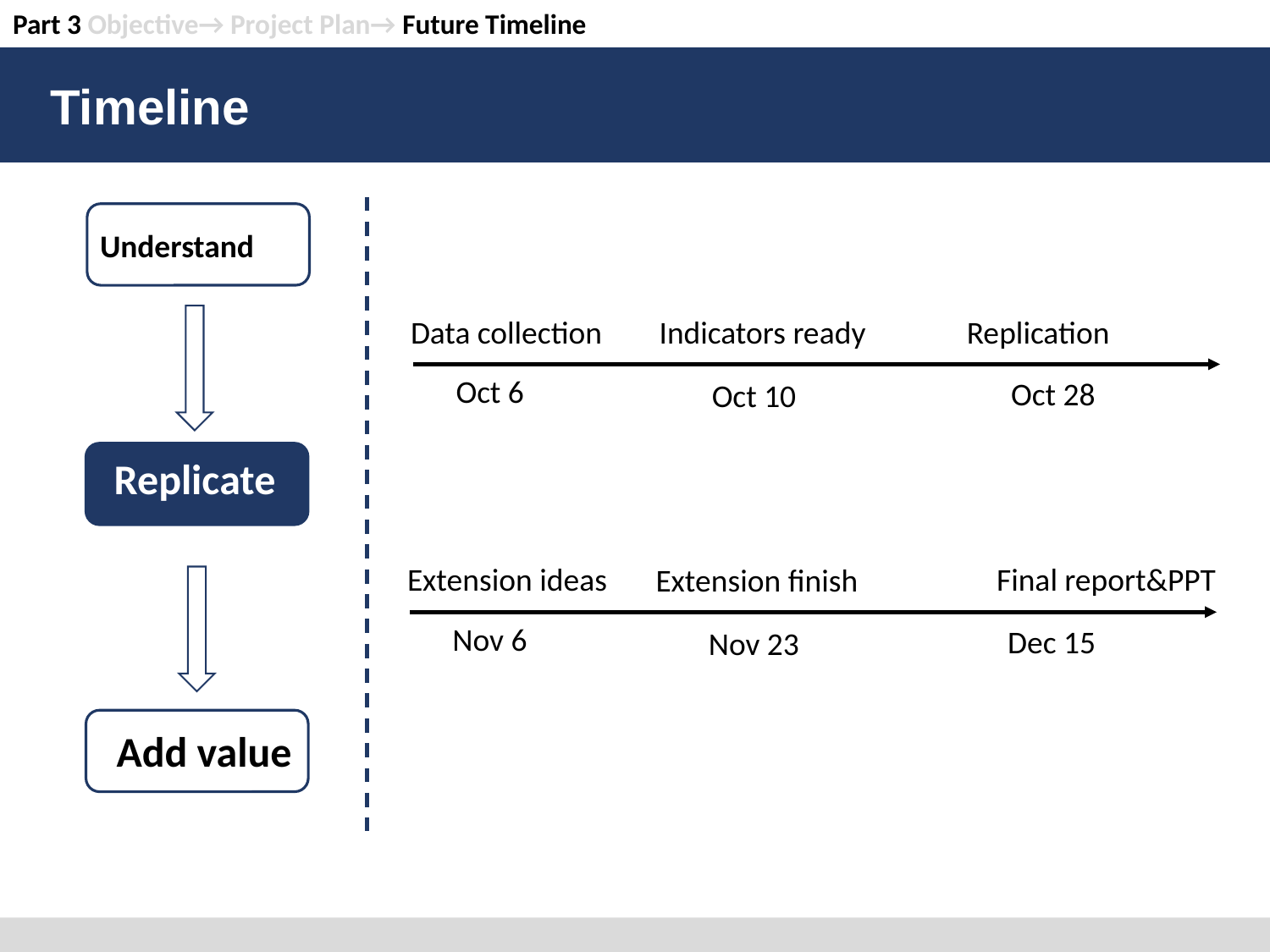

Timeline
Part 3 Objective→ Project Plan→ Future Timeline

Understand
Data collection
Indicators ready
Replication
Oct 6
Oct 28
Oct 10

Replicate
Final report&PPT
Extension ideas
Extension finish
Nov 6
Dec 15
Nov 23

Add value